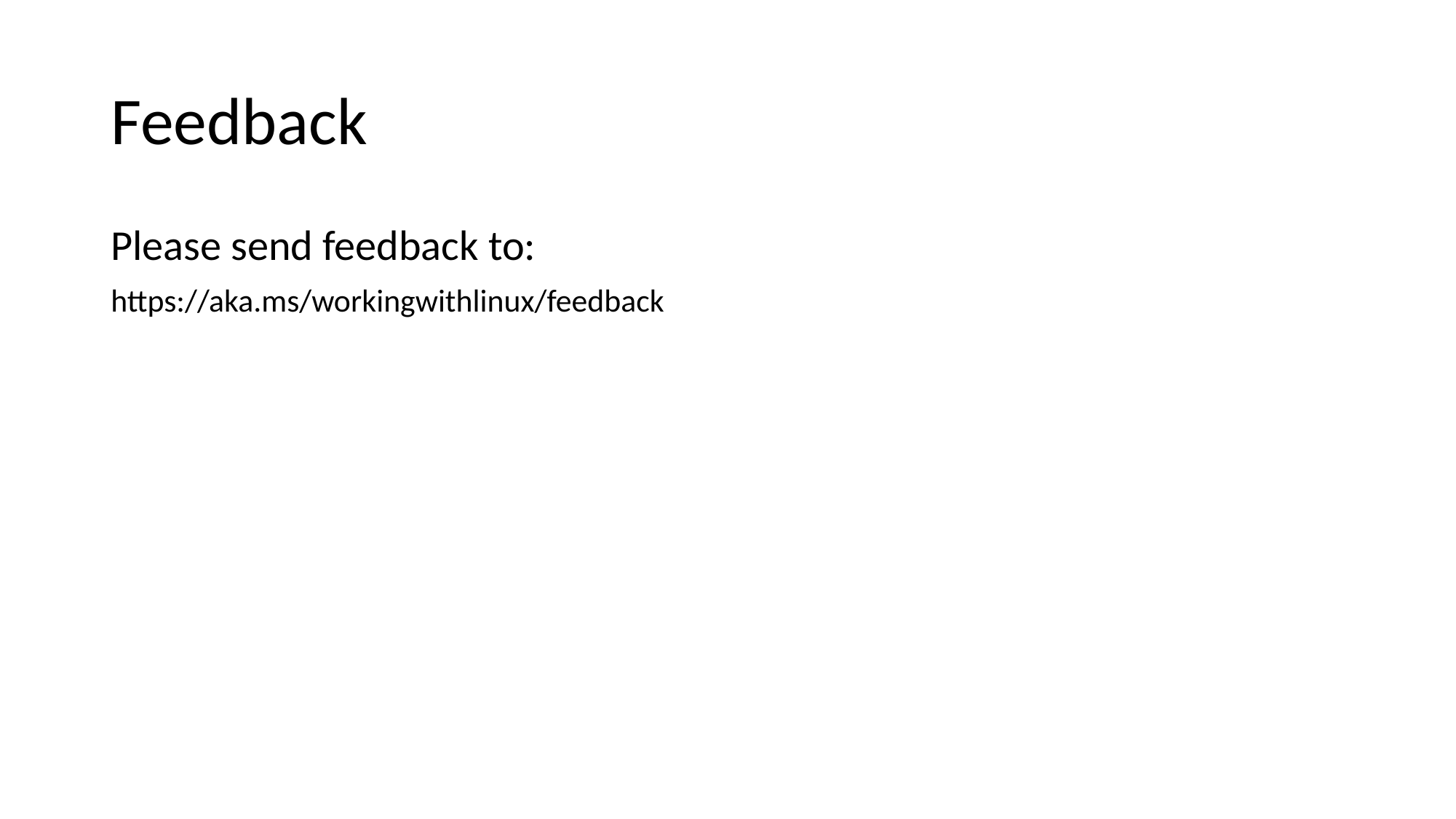

# Feedback
Please send feedback to:
https://aka.ms/workingwithlinux/feedback